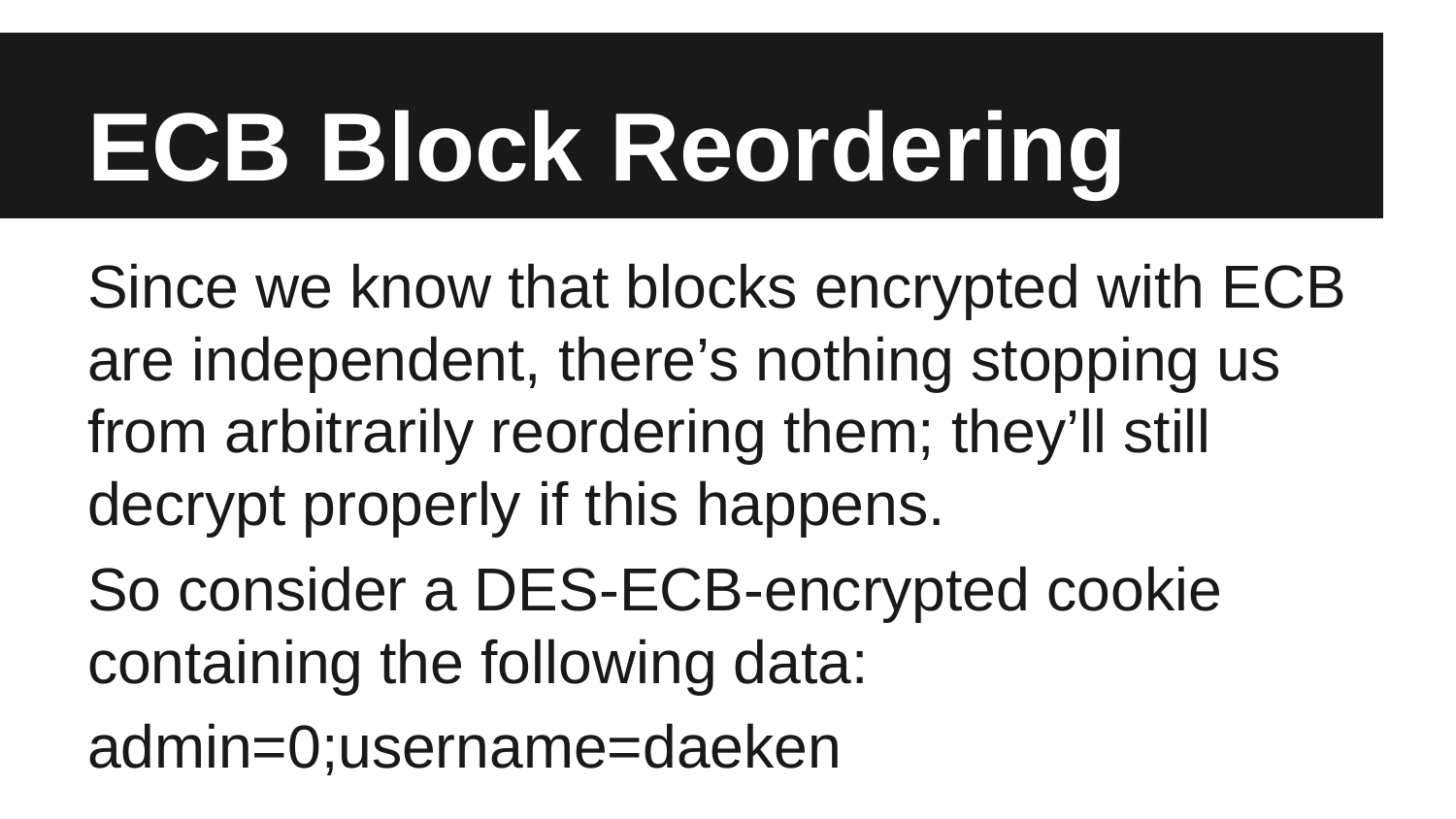

# ECB Block Reordering
Since we know that blocks encrypted with ECB are independent, there’s nothing stopping us from arbitrarily reordering them; they’ll still decrypt properly if this happens.
So consider a DES-ECB-encrypted cookie containing the following data:
admin=0;username=daeken